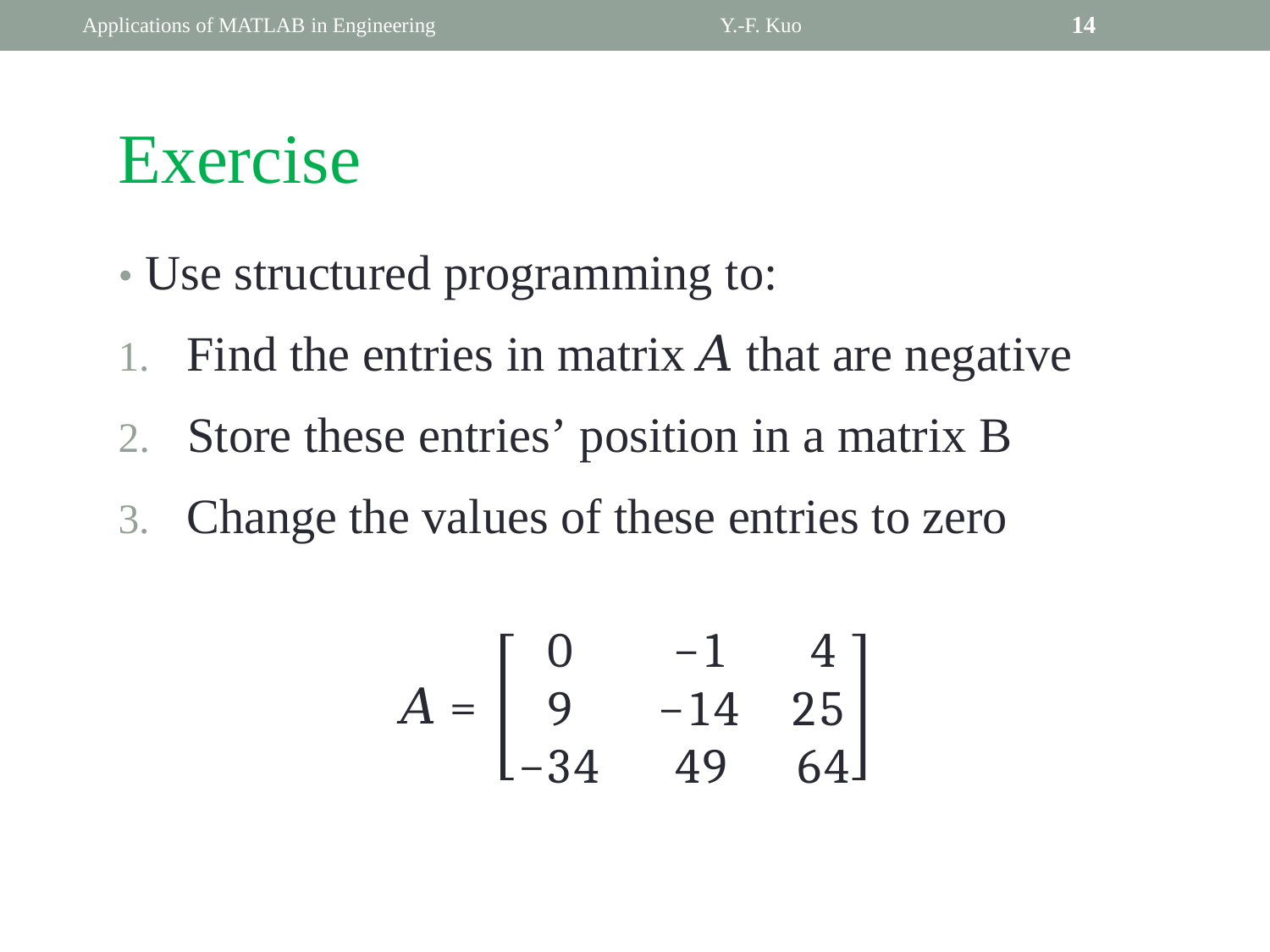

Applications of MATLAB in Engineering
Y.-F. Kuo
14

Exercise

• Use structured programming to:

1.   Find the entries in matrix 𝐴 that are negative

2.   Store these entries’ position in a matrix B

3.   Change the values of these entries to zero
0
−1
4

𝐴 =
9
−14    25
−34
49
64